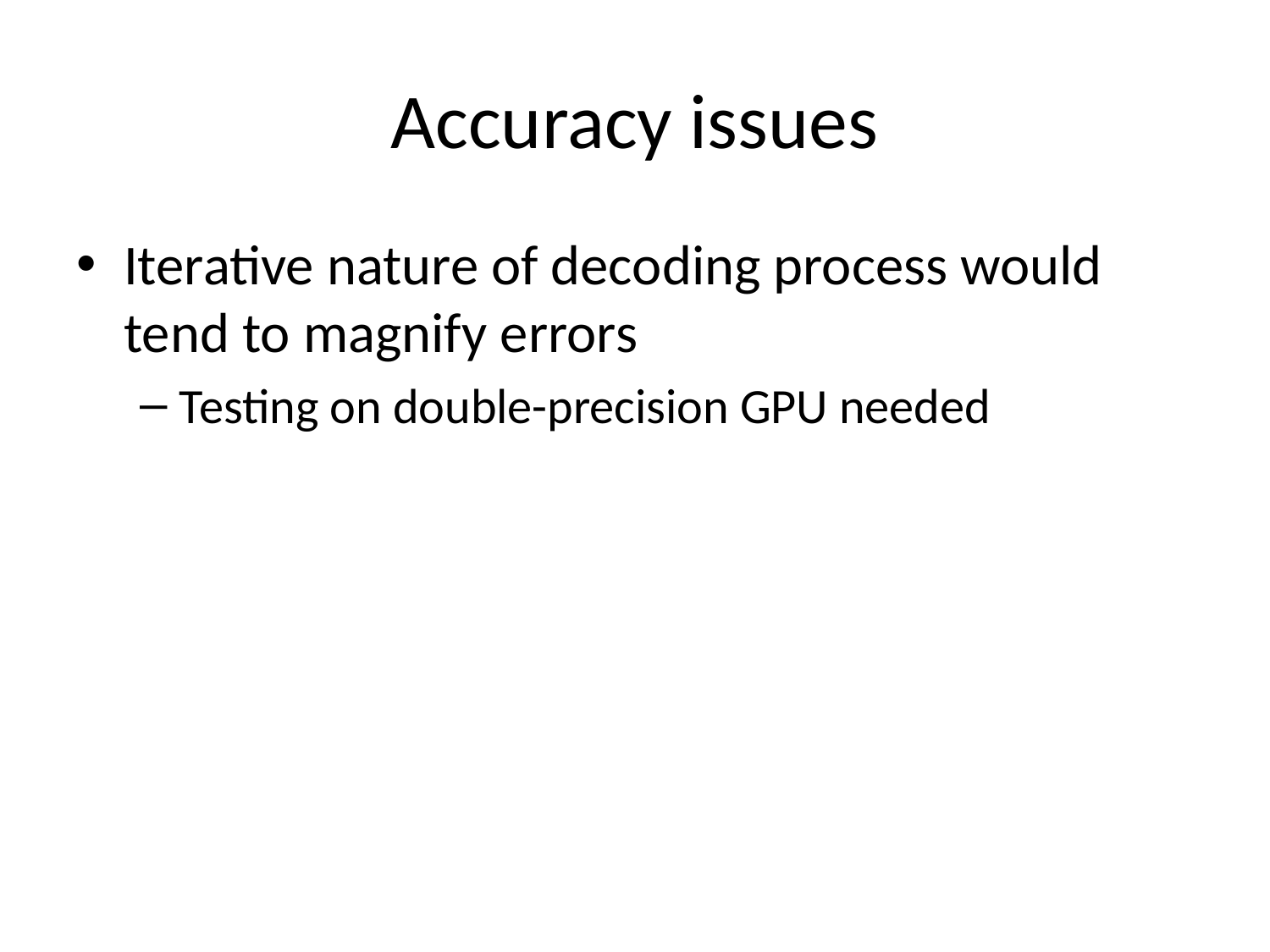

# Accuracy issues
Iterative nature of decoding process would tend to magnify errors
Testing on double-precision GPU needed